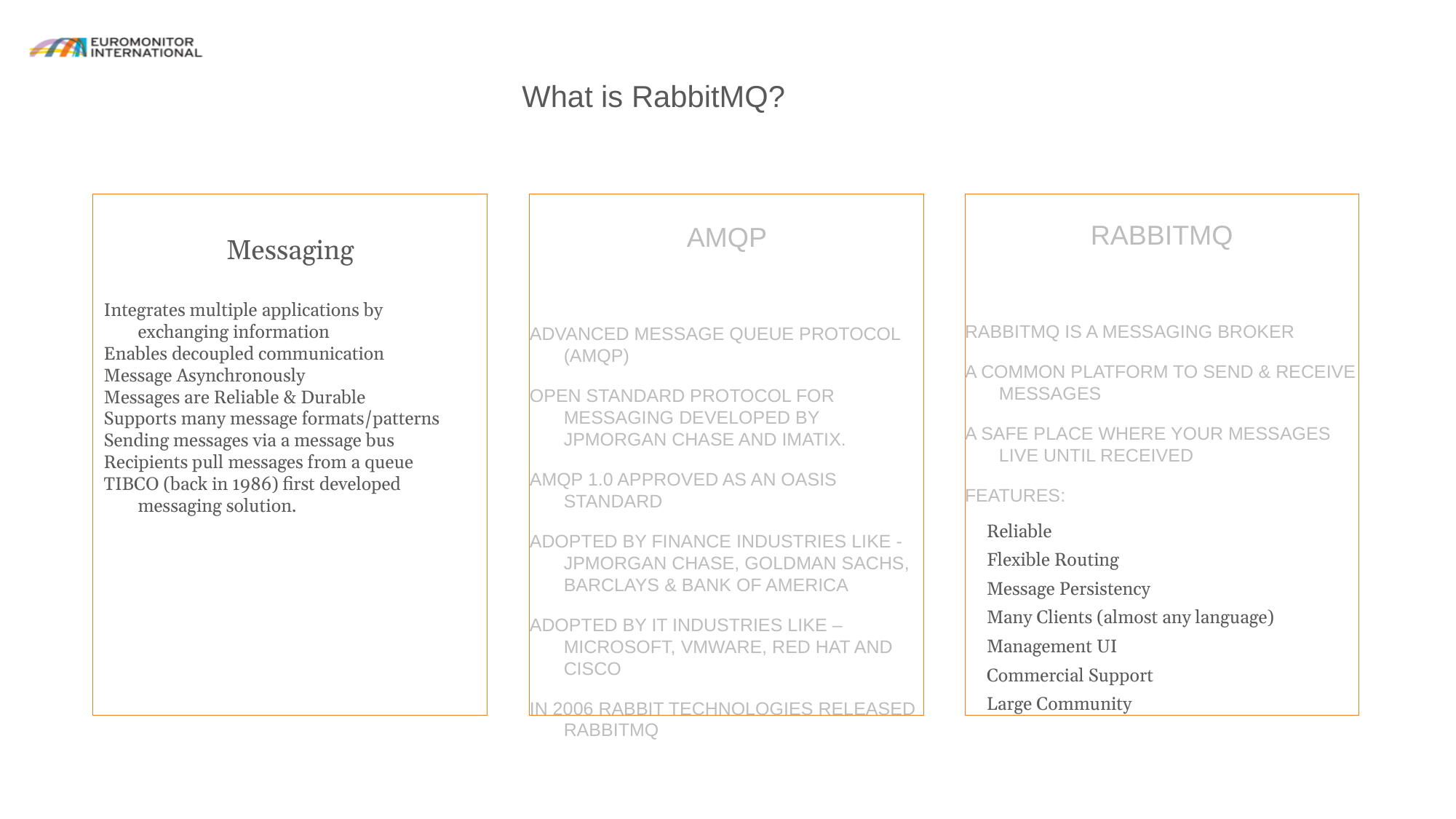

What is RabbitMQ?

Messaging

Integrates multiple applications by exchanging information
Enables decoupled communication
Message Asynchronously
Messages are Reliable & Durable
Supports many message formats/patterns
Sending messages via a message bus
Recipients pull messages from a queue
TIBCO (back in 1986) first developed messaging solution.

AMQP

Advanced Message Queue Protocol (AMQP)
Open standard protocol for messaging developed by JPMorgan Chase and Imatix.
AMQP 1.0 approved as an OASIS standard
Adopted by finance industries like - JPMorgan Chase, Goldman Sachs, Barclays & Bank of America
Adopted by IT industries like – Microsoft, VMware, Red Hat and Cisco
In 2006 Rabbit Technologies released RabbitMQ

RabbitMQ

RabbitMQ is a messaging broker
A common platform to send & receive messages
A safe place where your messages live until received
Features:
Reliable
Flexible Routing
Message Persistency
Many Clients (almost any language)
Management UI
Commercial Support
Large Community